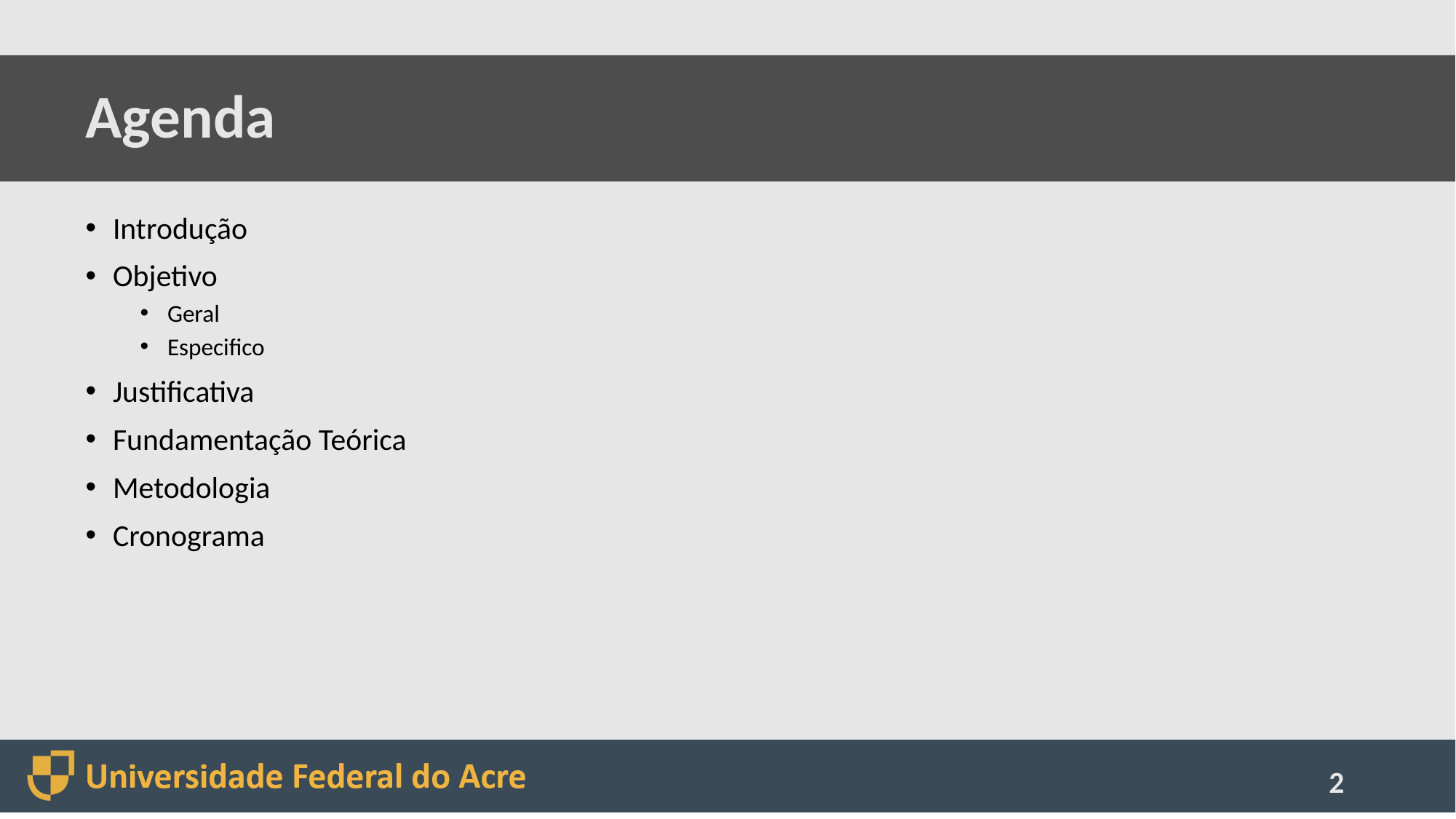

# Agenda
Introdução
Objetivo
Geral
Especifico
Justificativa
Fundamentação Teórica
Metodologia
Cronograma
2